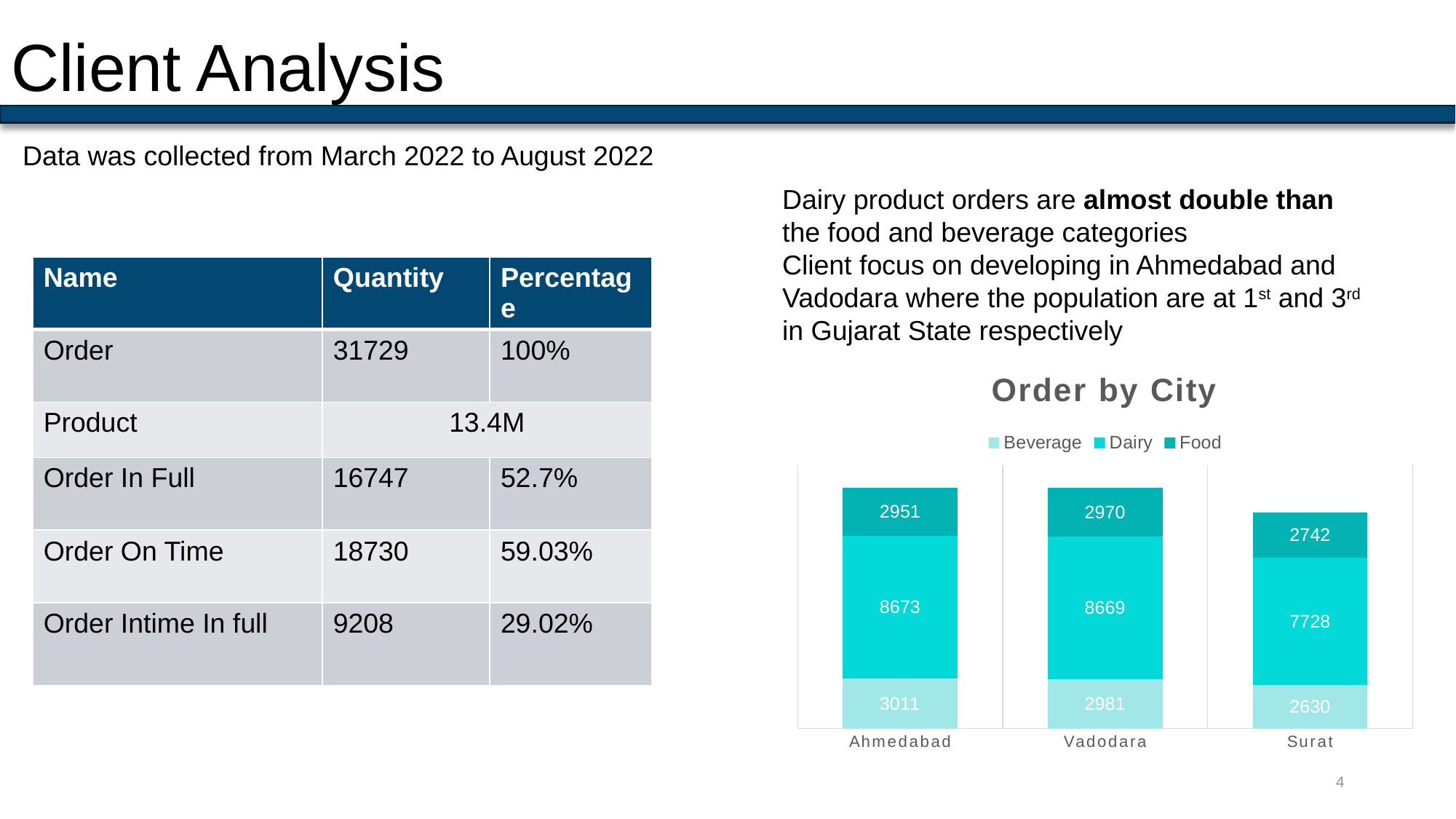

# Client Analysis

Data was collected from March 2022 to August 2022
Dairy product orders are almost double than the food and beverage categories
Client focus on developing in Ahmedabad and Vadodara where the population are at 1st and 3rd in Gujarat State respectively
| Name | Quantity | Percentage |
| --- | --- | --- |
| Order | 31729 | 100% |
| Product | 13.4M |  |
| Order In Full | 16747 | 52.7% |
| Order On Time | 18730 | 59.03% |
| Order Intime In full | 9208 | 29.02% |

### Chart: Order by City

| Category | Beverage | Dairy | Food |
|---|---|---|---|
| Ahmedabad | 3011.0 | 8673.0 | 2951.0 |
| Vadodara | 2981.0 | 8669.0 | 2970.0 |
| Surat | 2630.0 | 7728.0 | 2742.0 |
4